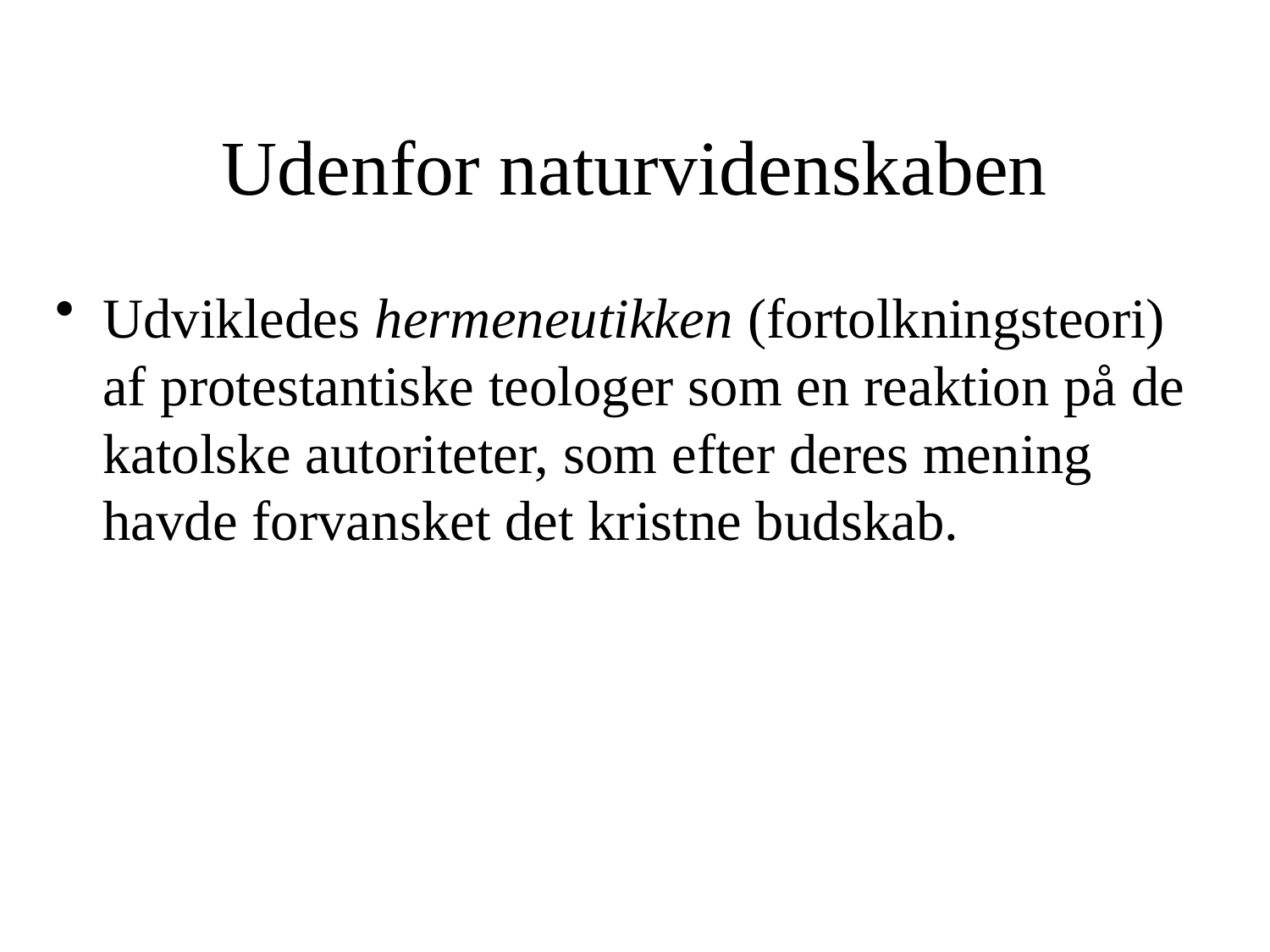

# Udenfor naturvidenskaben
Udvikledes hermeneutikken (fortolkningsteori) af protestantiske teologer som en reaktion på de katolske autoriteter, som efter deres mening havde forvansket det kristne budskab.